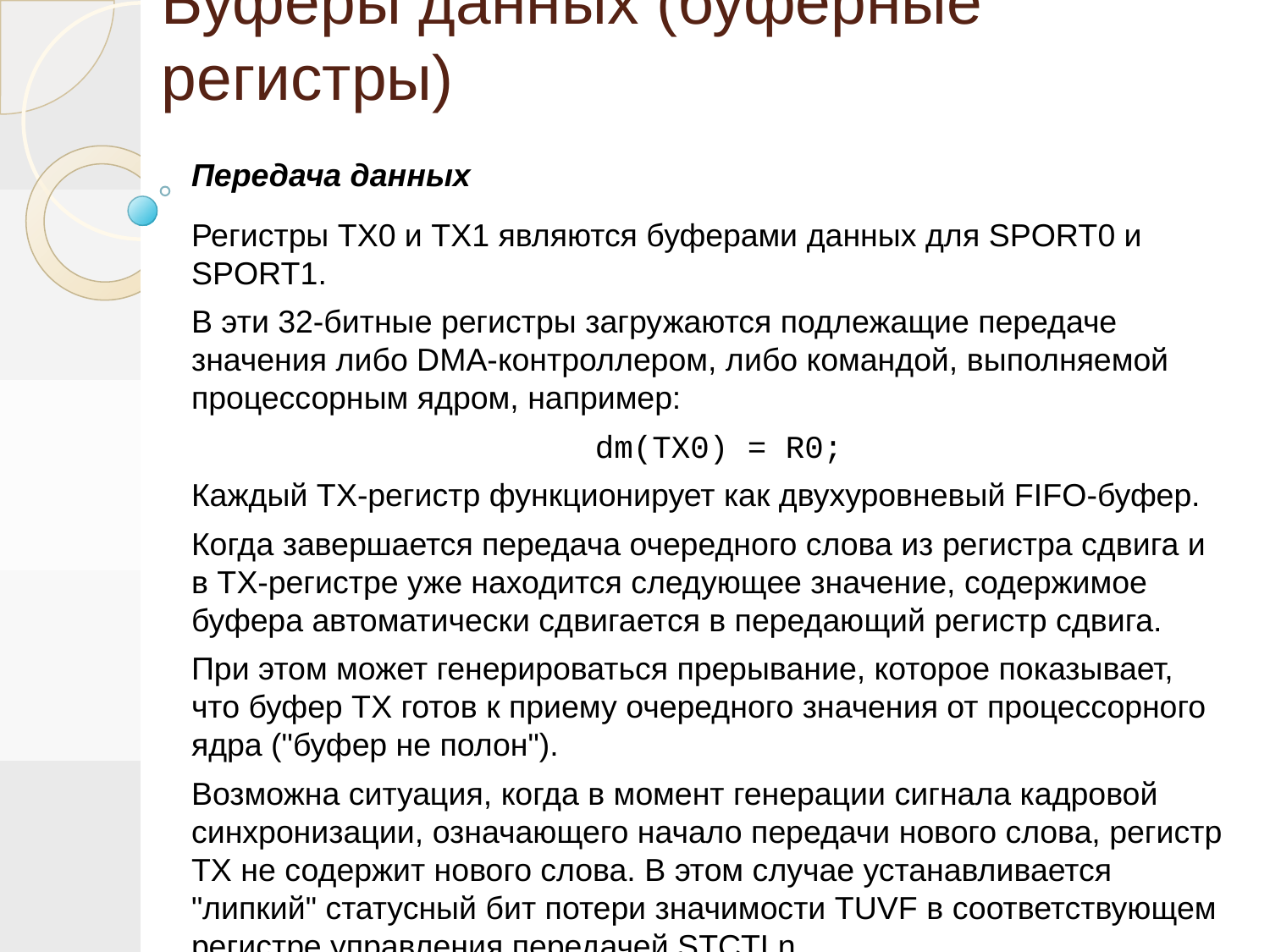

# Буферы данных (буферные регистры)
Передача данных
Регистры TX0 и TX1 являются буферами данных для SPORT0 и SPORT1.
В эти 32-битные регистры загружаются подлежащие передаче значения либо DMA-контроллером, либо командой, выполняемой процессорным ядром, например:
 dm(TX0) = R0;
Каждый TX-регистр функционирует как двухуровневый FIFO-буфер.
Когда завершается передача очередного слова из регистра сдвига и в TX-регистре уже находится следующее значение, содержимое буфера автоматически сдвигается в передающий регистр сдвига.
При этом может генерироваться прерывание, которое показывает, что буфер TX готов к приему очередного значения от процессорного ядра ("буфер не полон").
Возможна ситуация, когда в момент генерации сигнала кадровой синхронизации, означающего начало передачи нового слова, регистр TX не содержит нового слова. В этом случае устанавливается "липкий" статусный бит потери значимости TUVF в соответствующем регистре управления передачей STCTLn.